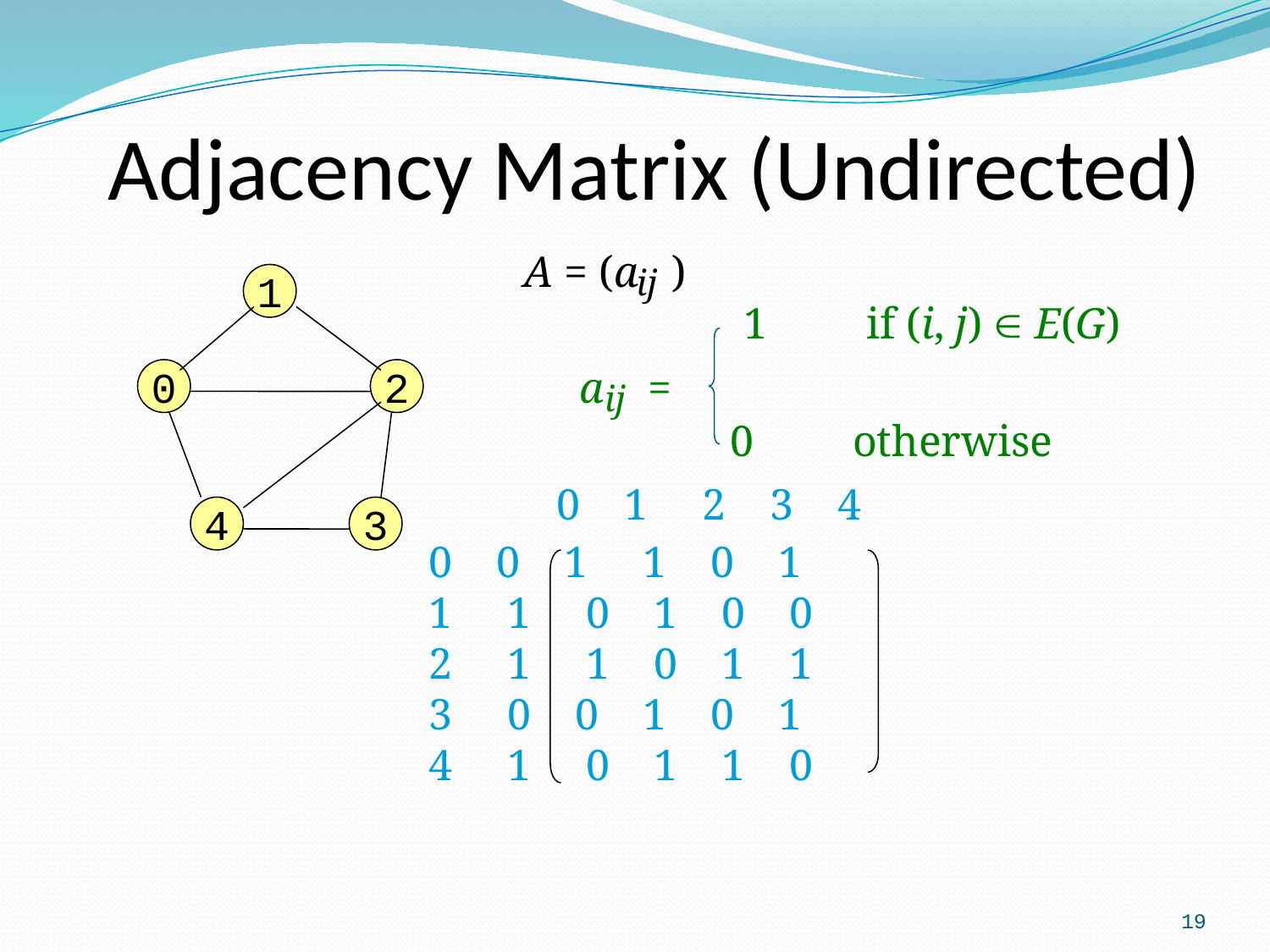

Adjacency Matrix (Undirected)
A = (a   )
1         if (i, j) ∈ E(G)

a    =
ij
0         otherwise
ij
1

0
2

4
3

0    1     2    3    4
0    0    1     1    0    1
1     1     0    1    0    0
2     1     1    0    1    1
3     0    0    1    0    1
4     1     0    1    1    0

19